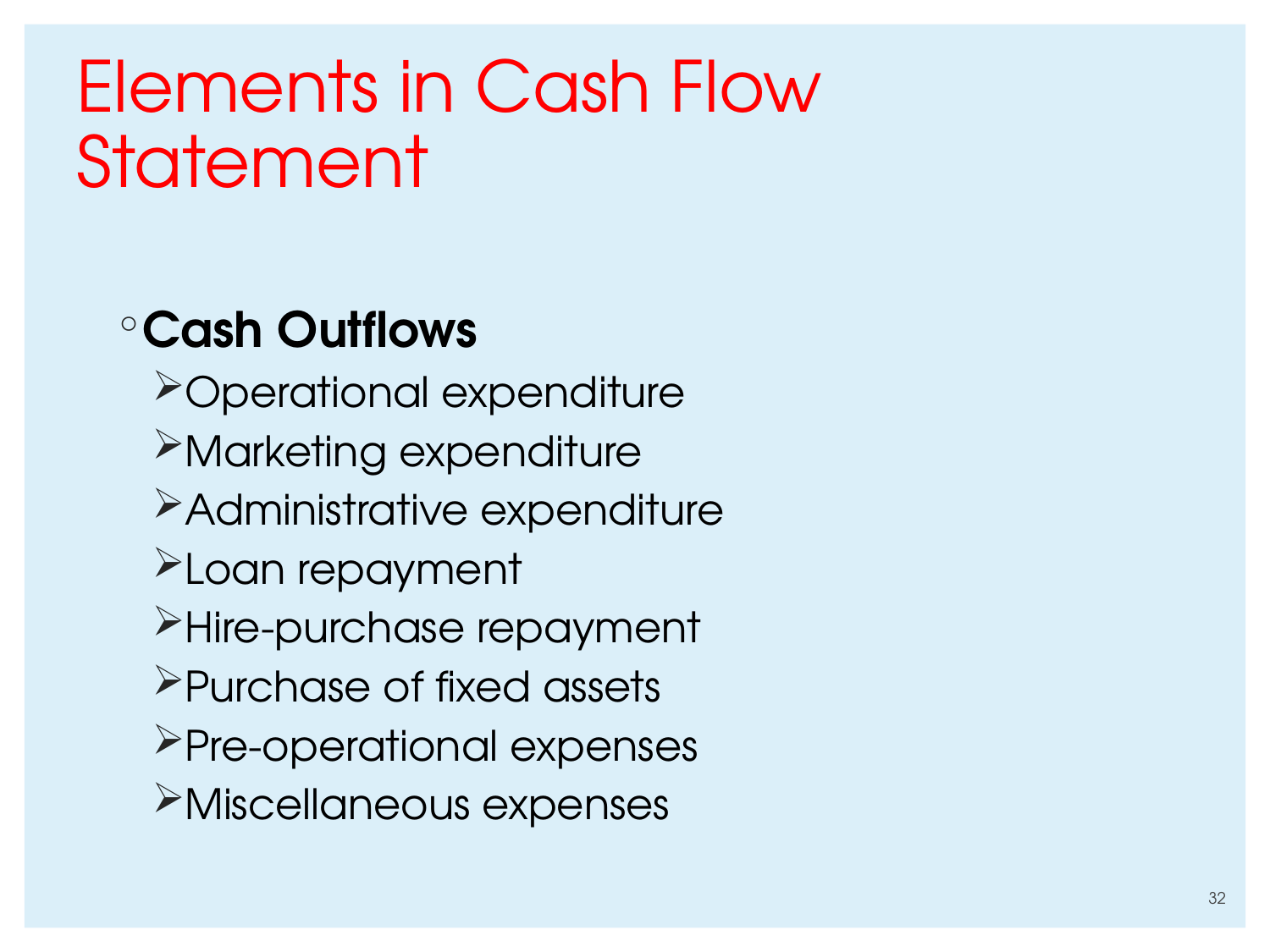

# Elements in Cash Flow Statement
Cash Outflows
Operational expenditure
Marketing expenditure
Administrative expenditure
Loan repayment
Hire-purchase repayment
Purchase of fixed assets
Pre-operational expenses
Miscellaneous expenses

32